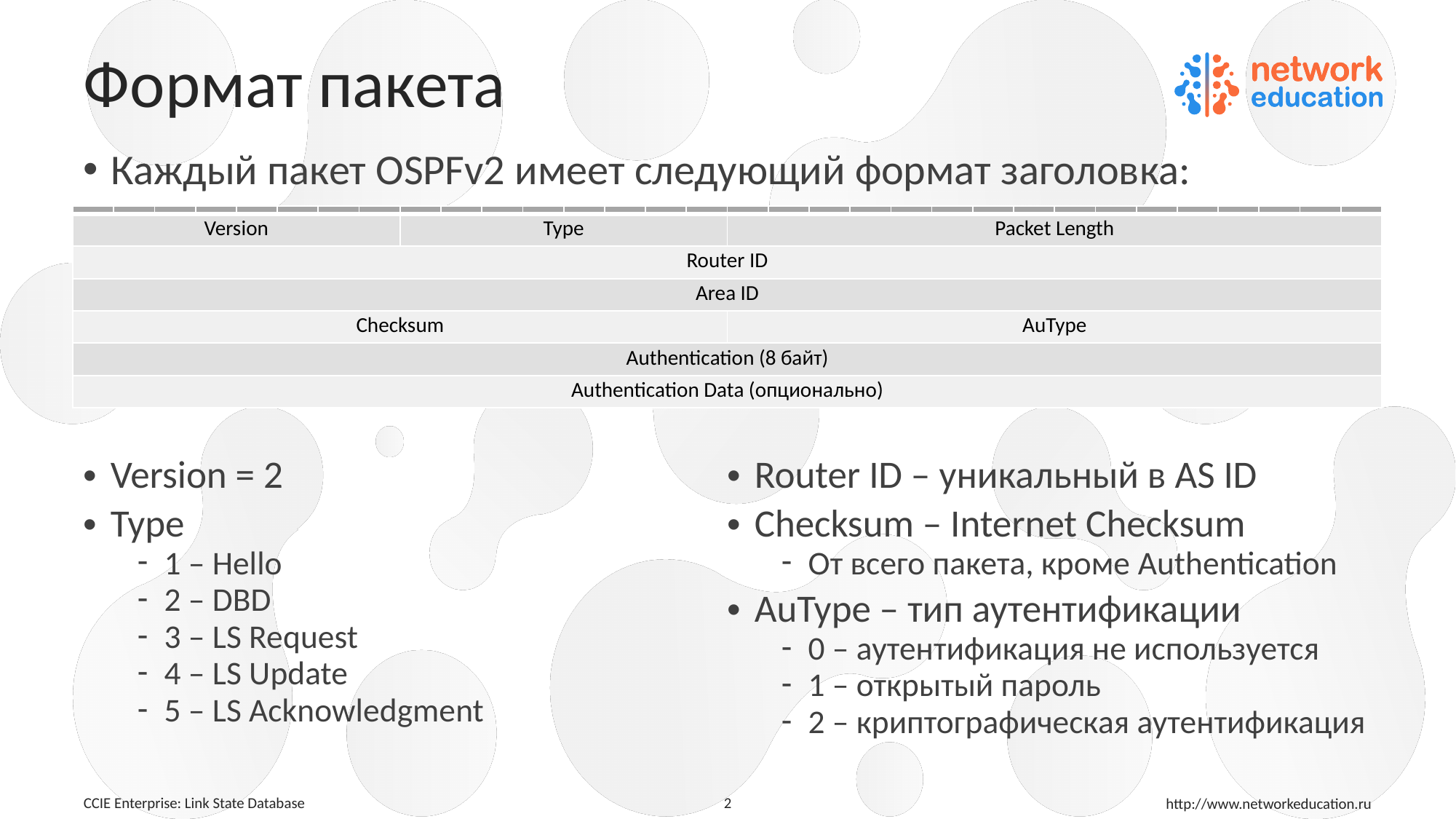

# Формат пакета
Каждый пакет OSPFv2 имеет следующий формат заголовка:
|  |  |  |  |  |  |  |  |  |  |  |  |  |  |  |  |  |  |  |  |  |  |  |  |  |  |  |  |  |  |  |  |
| --- | --- | --- | --- | --- | --- | --- | --- | --- | --- | --- | --- | --- | --- | --- | --- | --- | --- | --- | --- | --- | --- | --- | --- | --- | --- | --- | --- | --- | --- | --- | --- |
| Version |  |  |  |  |  |  |  | Type |  |  |  |  |  |  |  | Packet Length |  |  |  |  |  |  |  |  |  |  |  |  |  |  |  |
| Router ID |  |  |  |  |  |  |  |  |  |  |  |  |  |  |  |  |  |  |  |  |  |  |  |  |  |  |  |  |  |  |  |
| Area ID |  |  |  |  |  |  |  |  |  |  |  |  |  |  |  |  |  |  |  |  |  |  |  |  |  |  |  |  |  |  |  |
| Checksum |  |  |  |  |  |  |  |  |  |  |  |  |  |  |  | AuType |  |  |  |  |  |  |  |  |  |  |  |  |  |  |  |
| Authentication (8 байт) |  |  |  |  |  |  |  |  |  |  |  |  |  |  |  |  |  |  |  |  |  |  |  |  |  |  |  |  |  |  |  |
| Authentication Data (опционально) |  |  |  |  |  |  |  |  |  |  |  |  |  |  |  |  |  |  |  |  |  |  |  |  |  |  |  |  |  |  |  |
Version = 2
Type
1 – Hello
2 – DBD
3 – LS Request
4 – LS Update
5 – LS Acknowledgment
Router ID – уникальный в AS ID
Checksum – Internet Checksum
От всего пакета, кроме Authentication
AuType – тип аутентификации
0 – аутентификация не используется
1 – открытый пароль
2 – криптографическая аутентификация
2
CCIE Enterprise: Link State Database